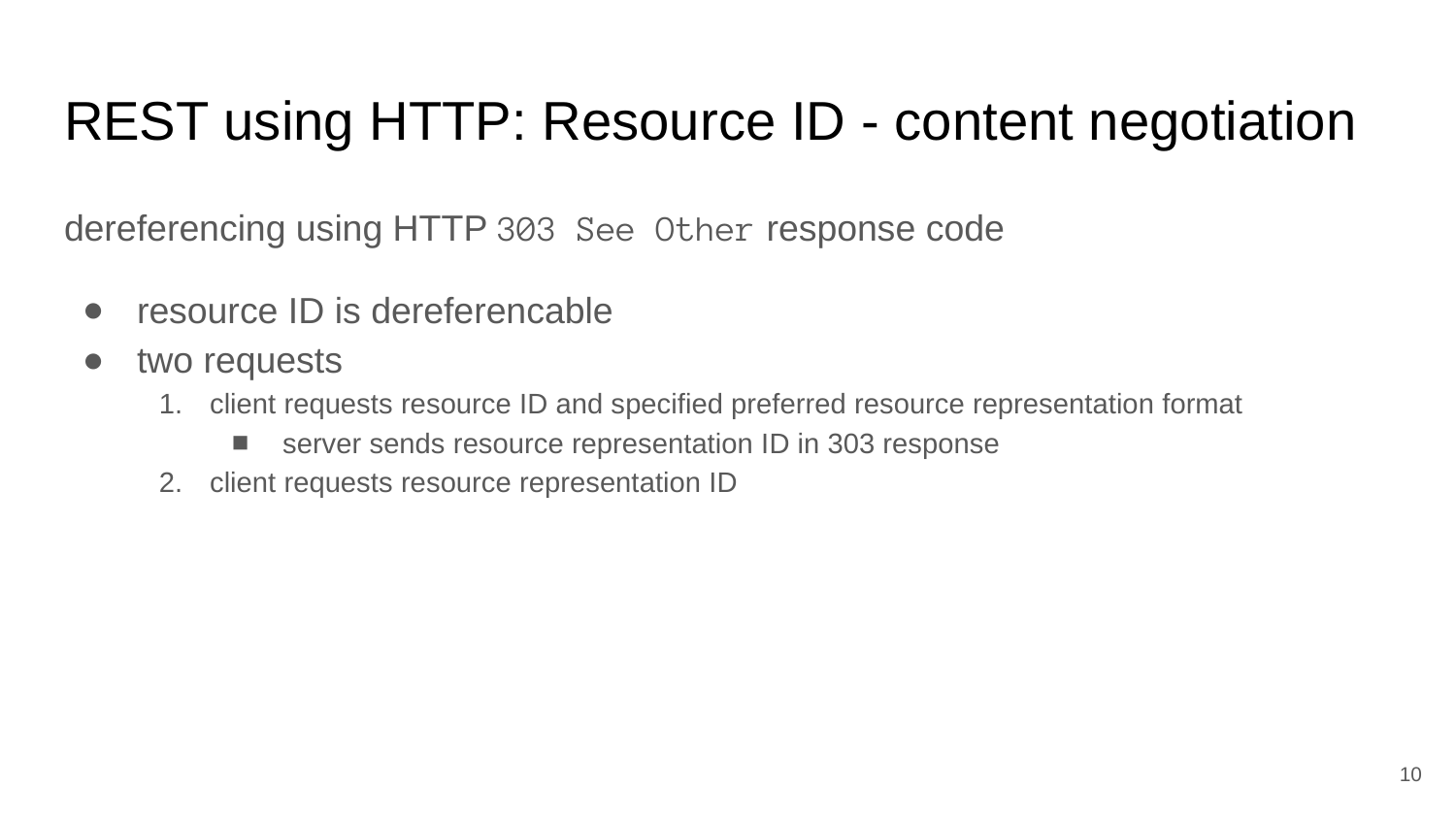

# REST using HTTP: Resource ID - content negotiation
dereferencing using HTTP 303 See Other response code
resource ID is dereferencable
two requests
client requests resource ID and specified preferred resource representation format
server sends resource representation ID in 303 response
client requests resource representation ID
10